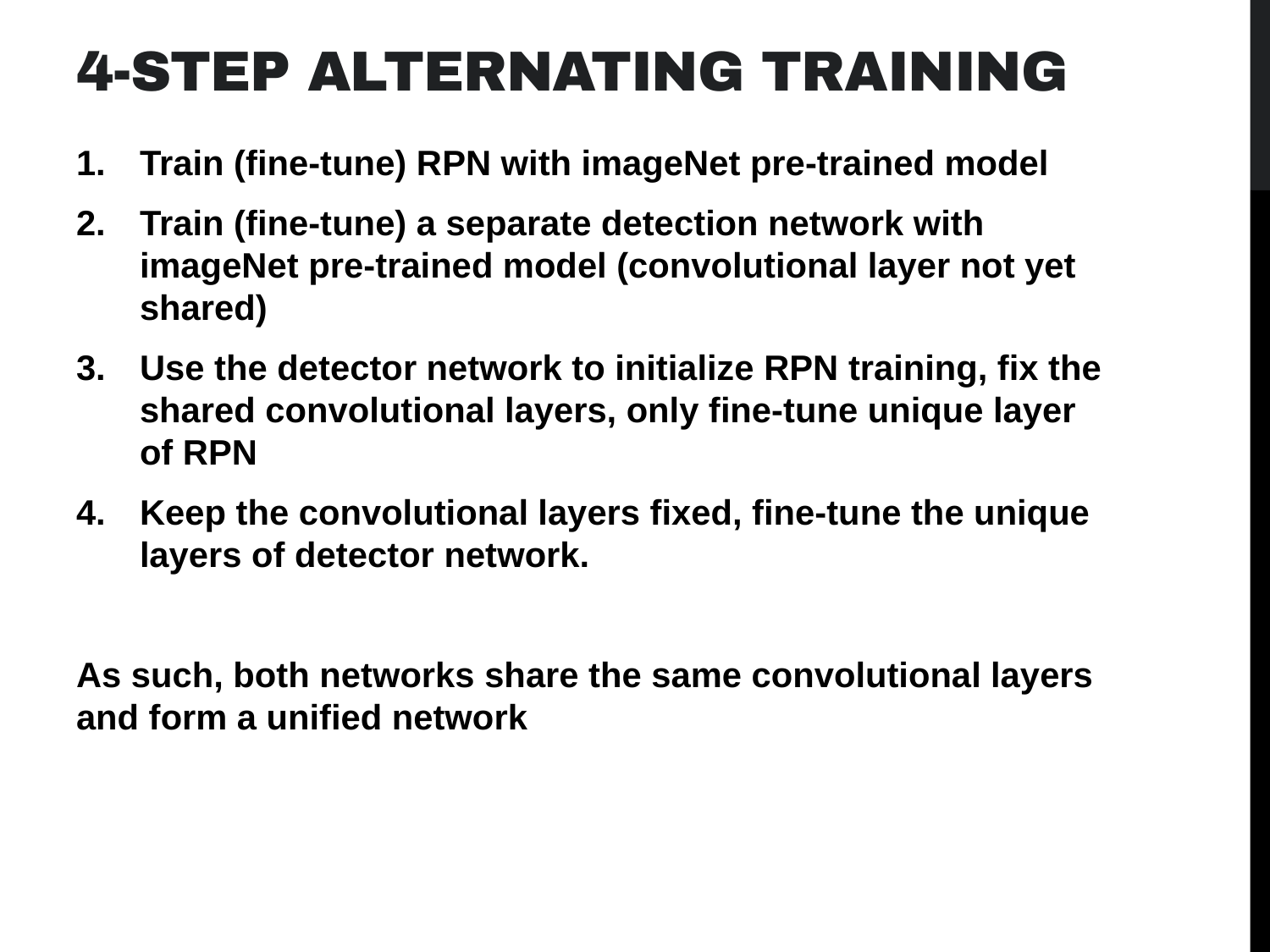

# 4-step alternating training
Train (fine-tune) RPN with imageNet pre-trained model
Train (fine-tune) a separate detection network with imageNet pre-trained model (convolutional layer not yet shared)
Use the detector network to initialize RPN training, fix the shared convolutional layers, only fine-tune unique layer of RPN
Keep the convolutional layers fixed, fine-tune the unique layers of detector network.

As such, both networks share the same convolutional layers and form a unified network